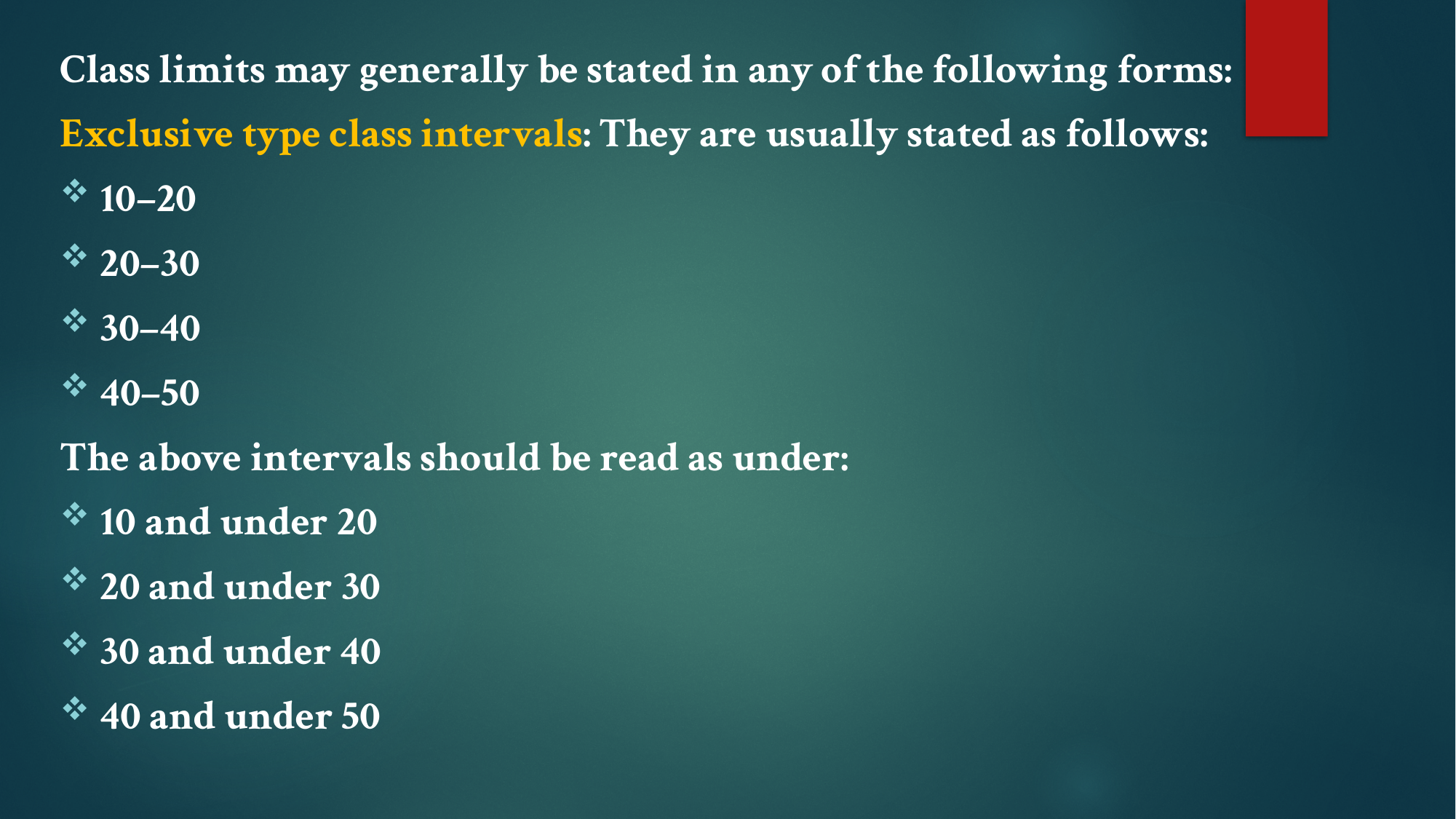

Class limits may generally be stated in any of the following forms:
Exclusive type class intervals: They are usually stated as follows:
10–20
20–30
30–40
40–50
The above intervals should be read as under:
10 and under 20
20 and under 30
30 and under 40
40 and under 50